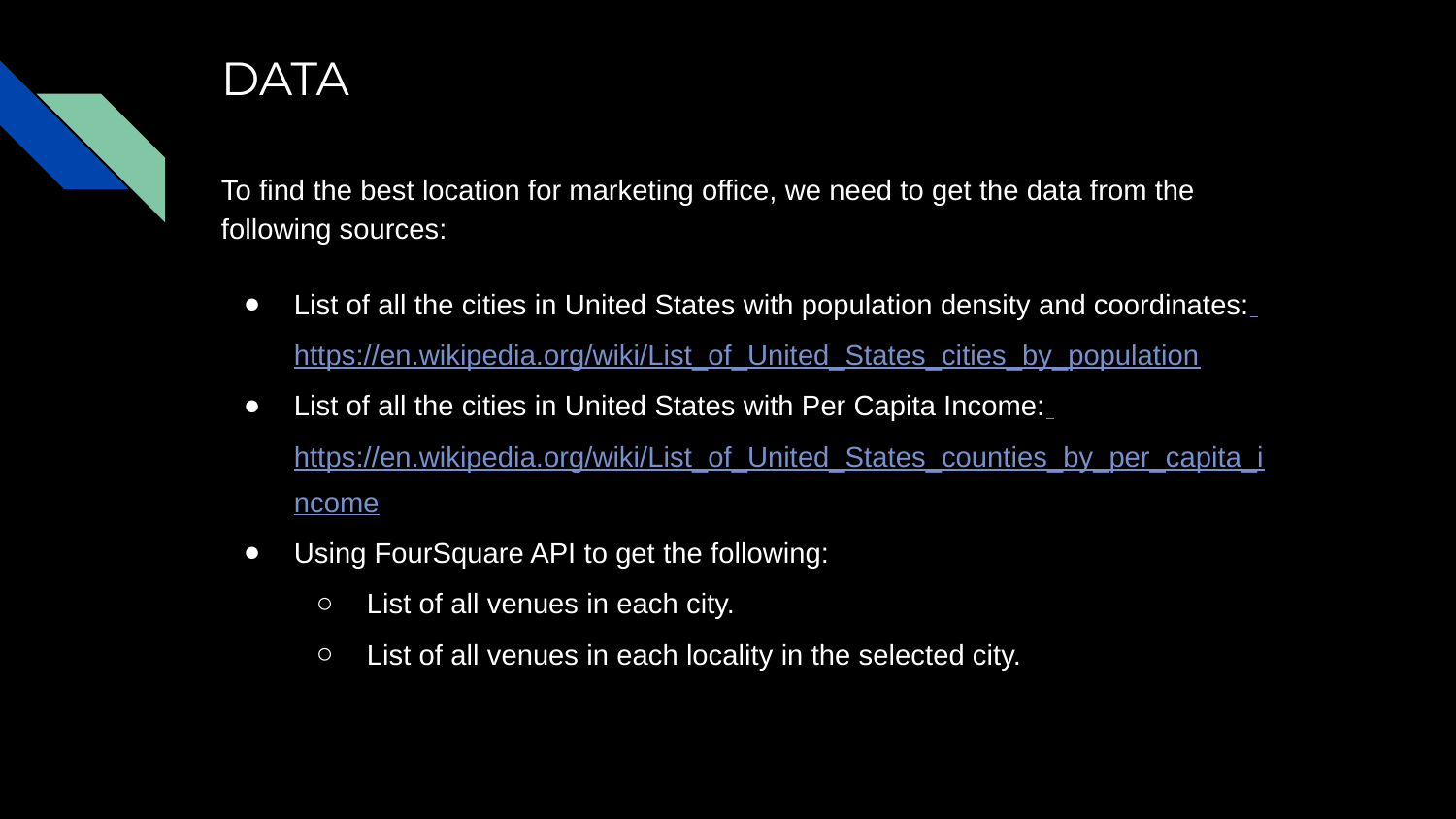

# DATA

To find the best location for marketing office, we need to get the data from the following sources:
List of all the cities in United States with population density and coordinates: https://en.wikipedia.org/wiki/List_of_United_States_cities_by_population
List of all the cities in United States with Per Capita Income: https://en.wikipedia.org/wiki/List_of_United_States_counties_by_per_capita_income
Using FourSquare API to get the following:
List of all venues in each city.
List of all venues in each locality in the selected city.